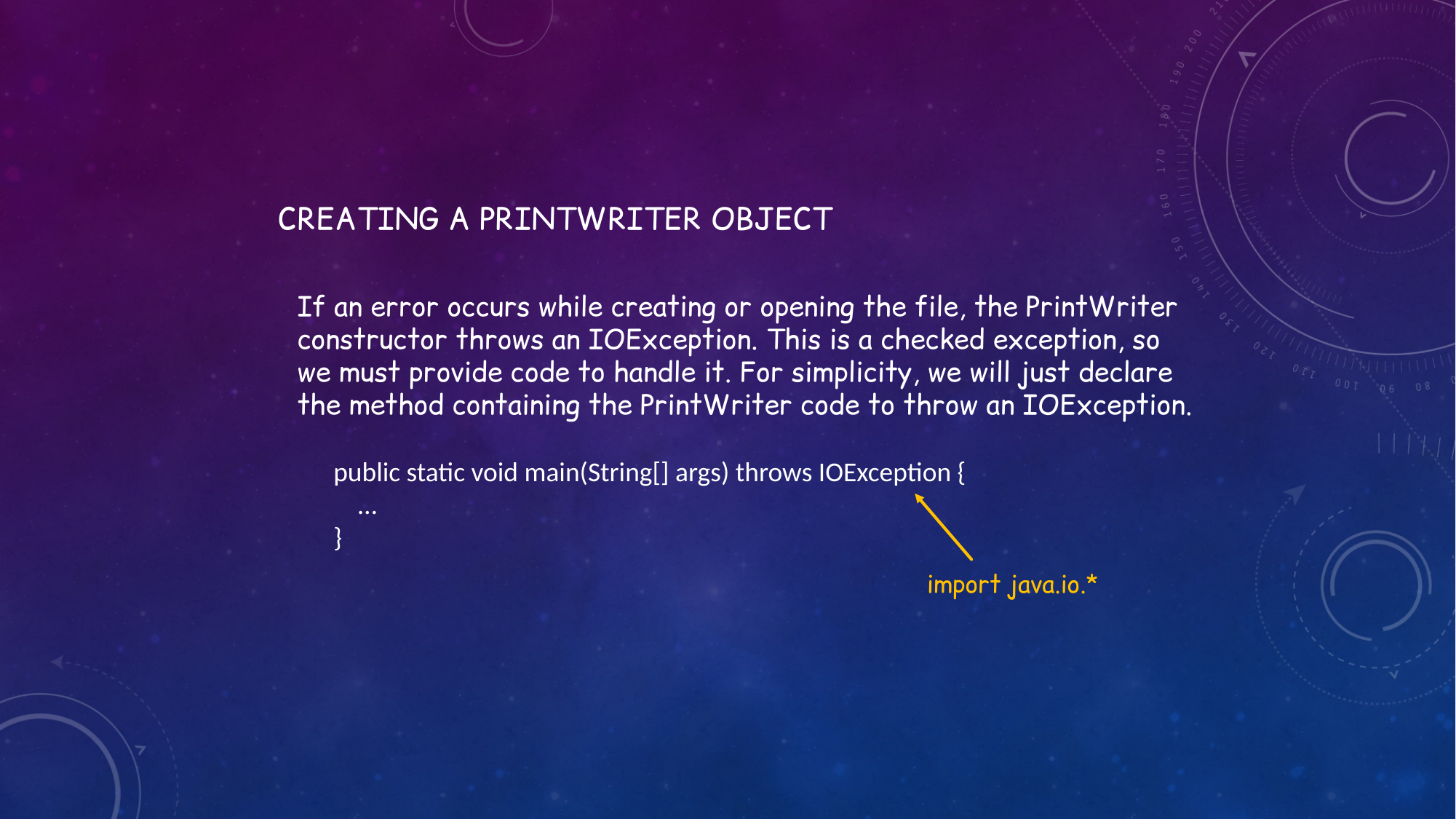

# Creating A PRINTWriter object
If an error occurs while creating or opening the file, the PrintWriter
constructor throws an IOException. This is a checked exception, so
we must provide code to handle it. For simplicity, we will just declare
the method containing the PrintWriter code to throw an IOException.
public static void main(String[] args) throws IOException {
    …
}
import java.io.*